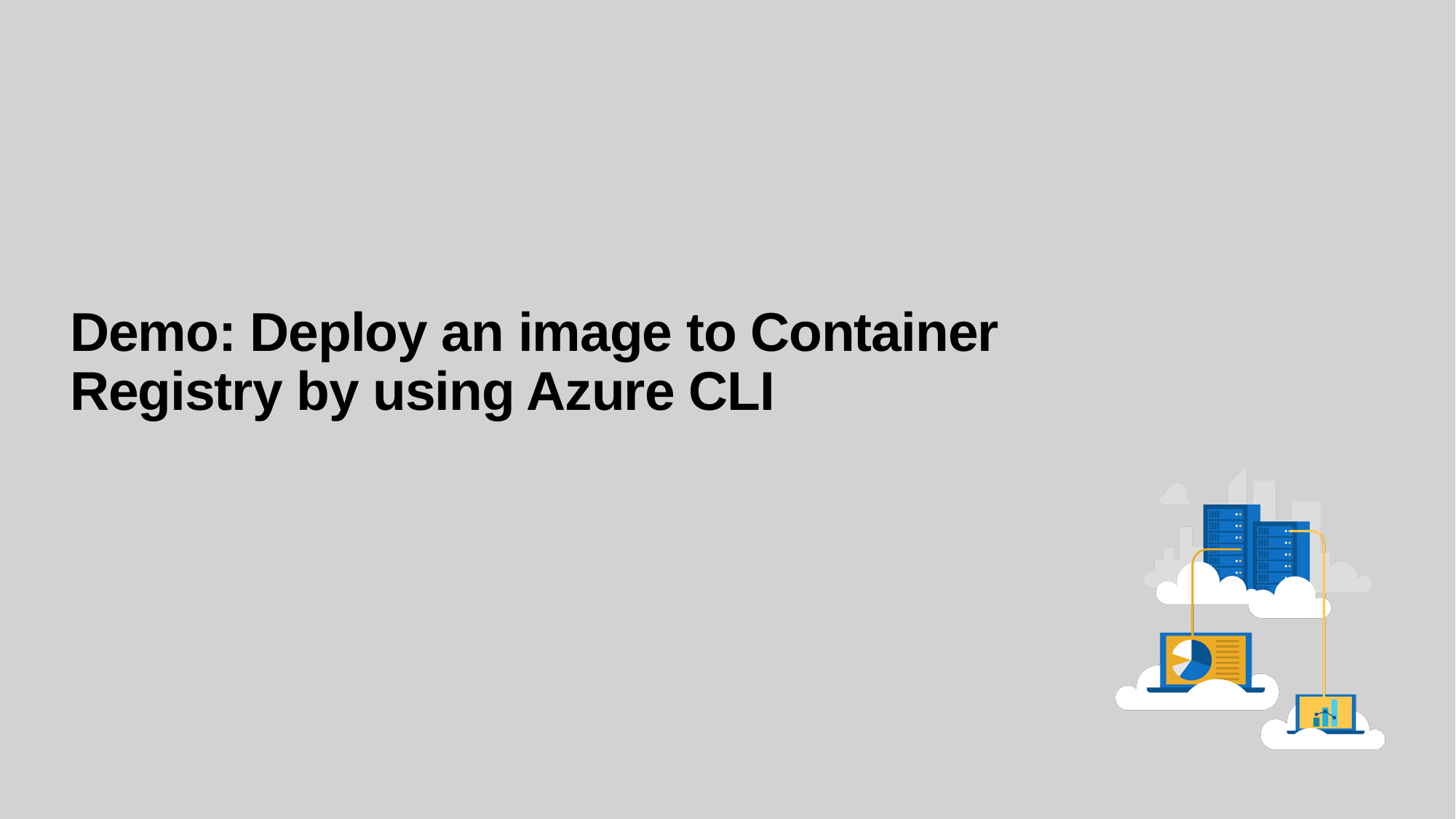

# Demo: Deploy an image to Container Registry by using Azure CLI